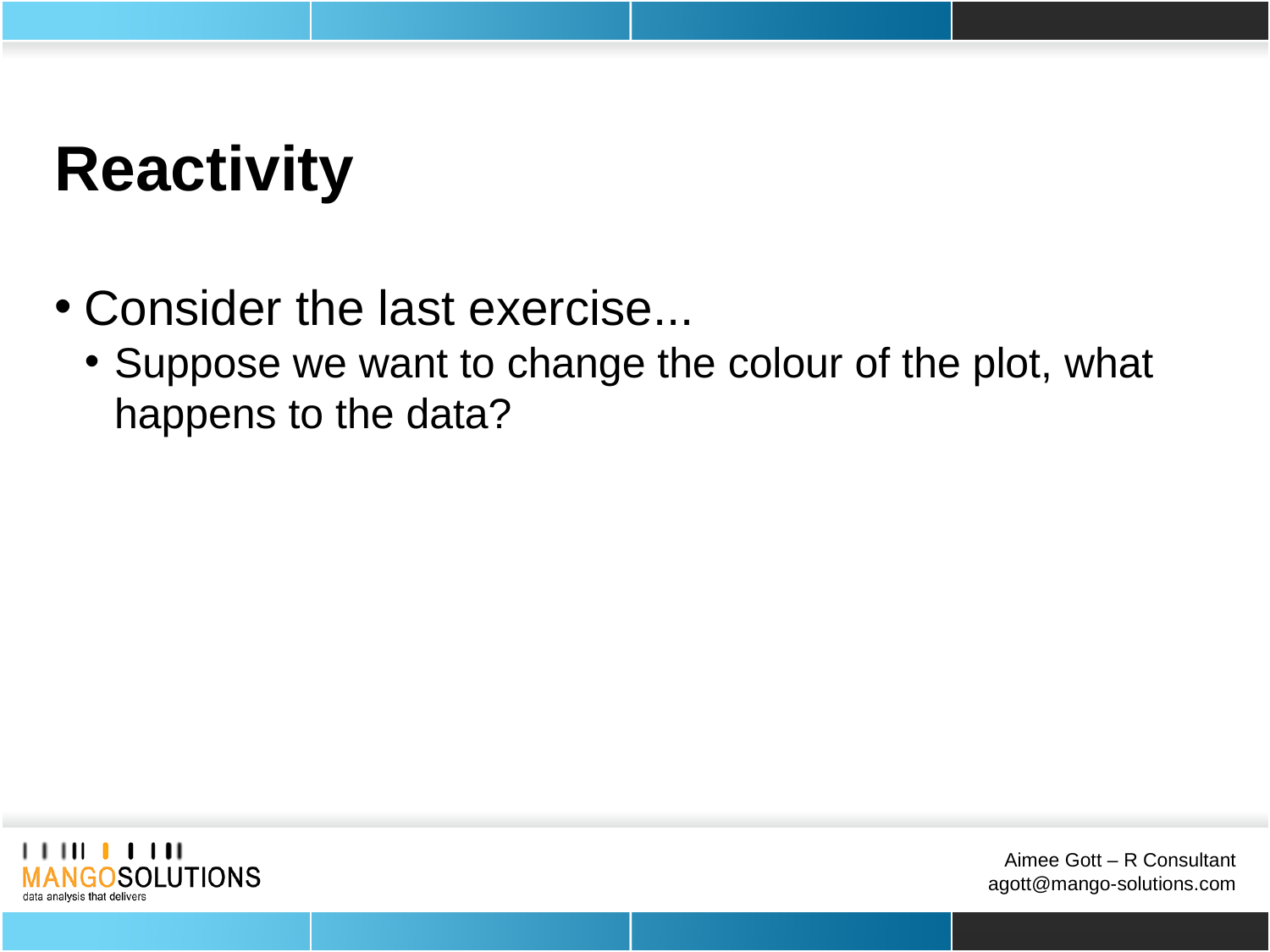

Reactivity
Consider the last exercise...
Suppose we want to change the colour of the plot, what happens to the data?